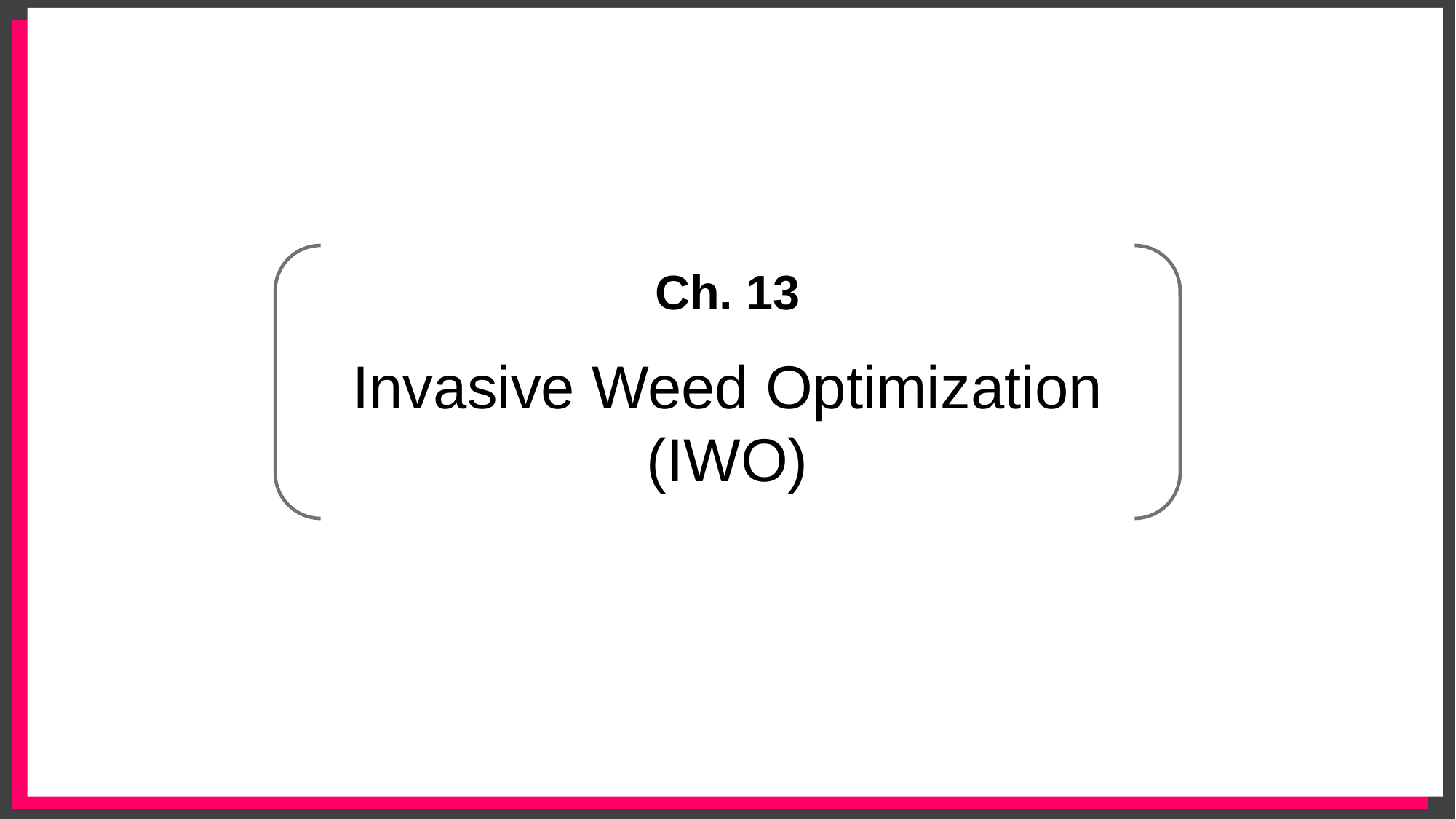

Ch. 13

Invasive Weed Optimization
(IWO)
1